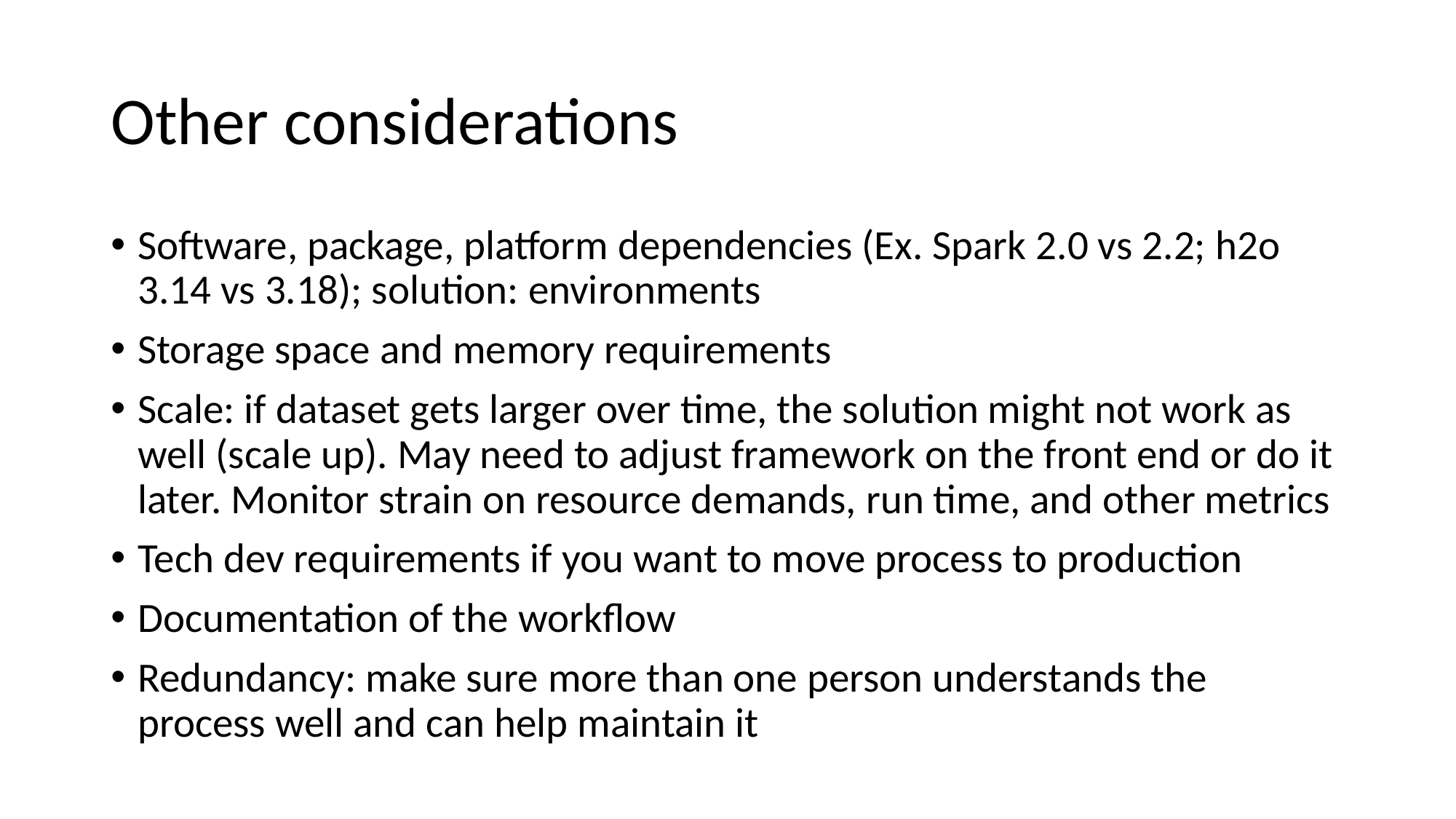

# Other considerations
Software, package, platform dependencies (Ex. Spark 2.0 vs 2.2; h2o 3.14 vs 3.18); solution: environments
Storage space and memory requirements
Scale: if dataset gets larger over time, the solution might not work as well (scale up). May need to adjust framework on the front end or do it later. Monitor strain on resource demands, run time, and other metrics
Tech dev requirements if you want to move process to production
Documentation of the workflow
Redundancy: make sure more than one person understands the process well and can help maintain it